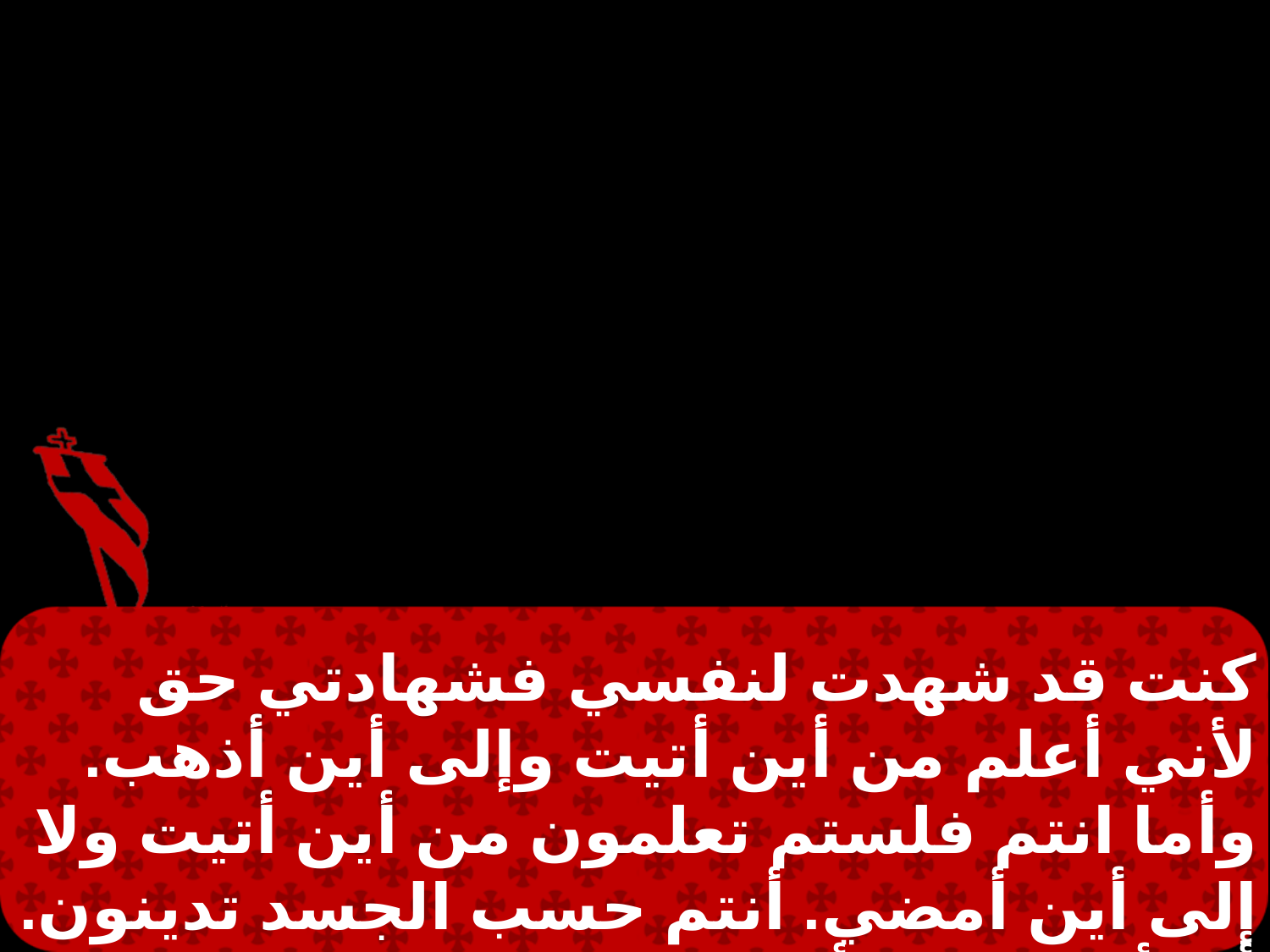

كنت قد شهدت لنفسي فشهادتي حق لأني أعلم من أين أتيت وإلى أين أذهب. وأما انتم فلستم تعلمون من أين أتيت ولا إلى أين أمضي. أنتم حسب الجسد تدينون. أما أنا فلست أدين احدًا. وإن